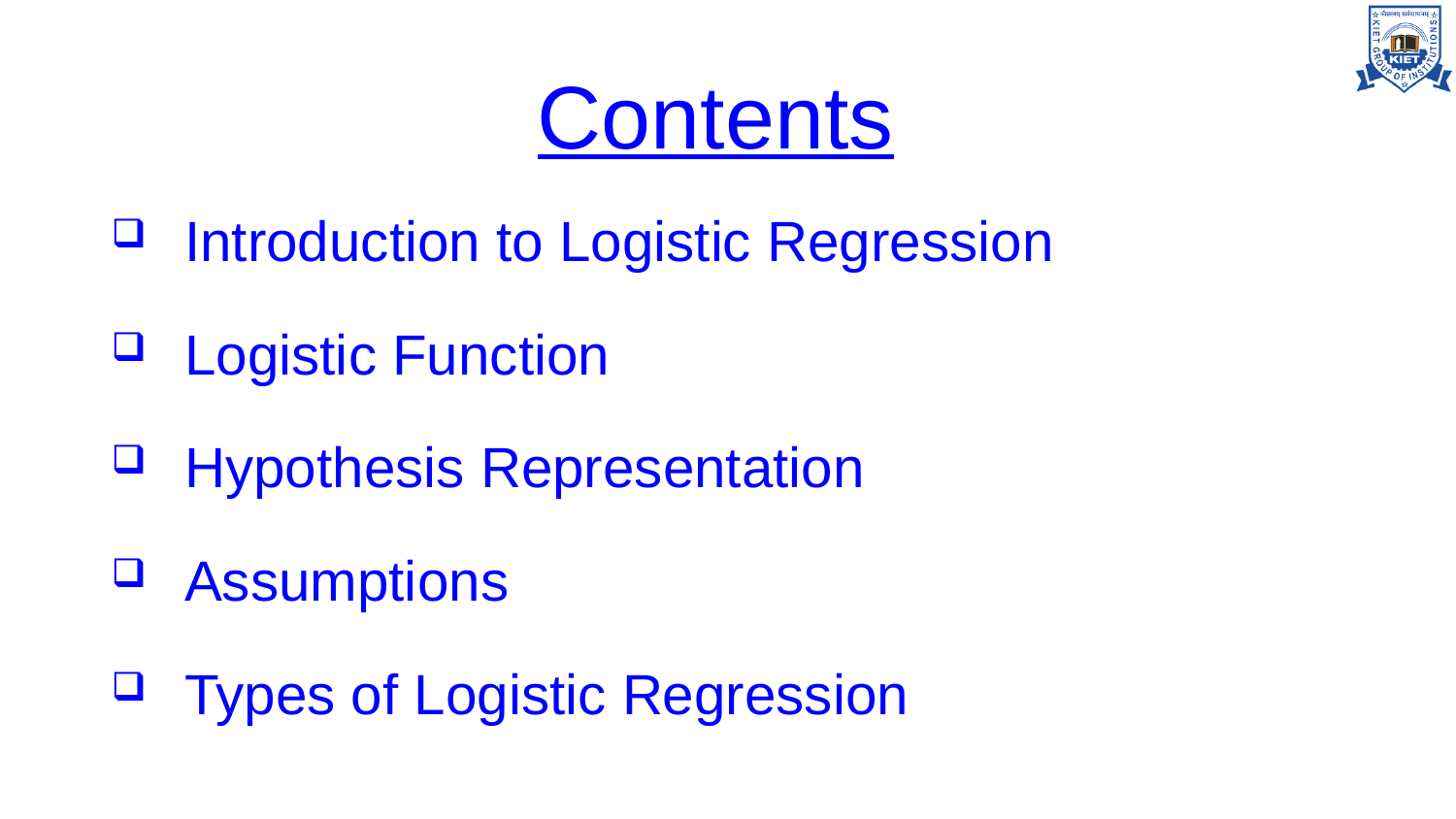

# Contents
 Introduction to Logistic Regression
 Logistic Function
 Hypothesis Representation
 Assumptions
 Types of Logistic Regression